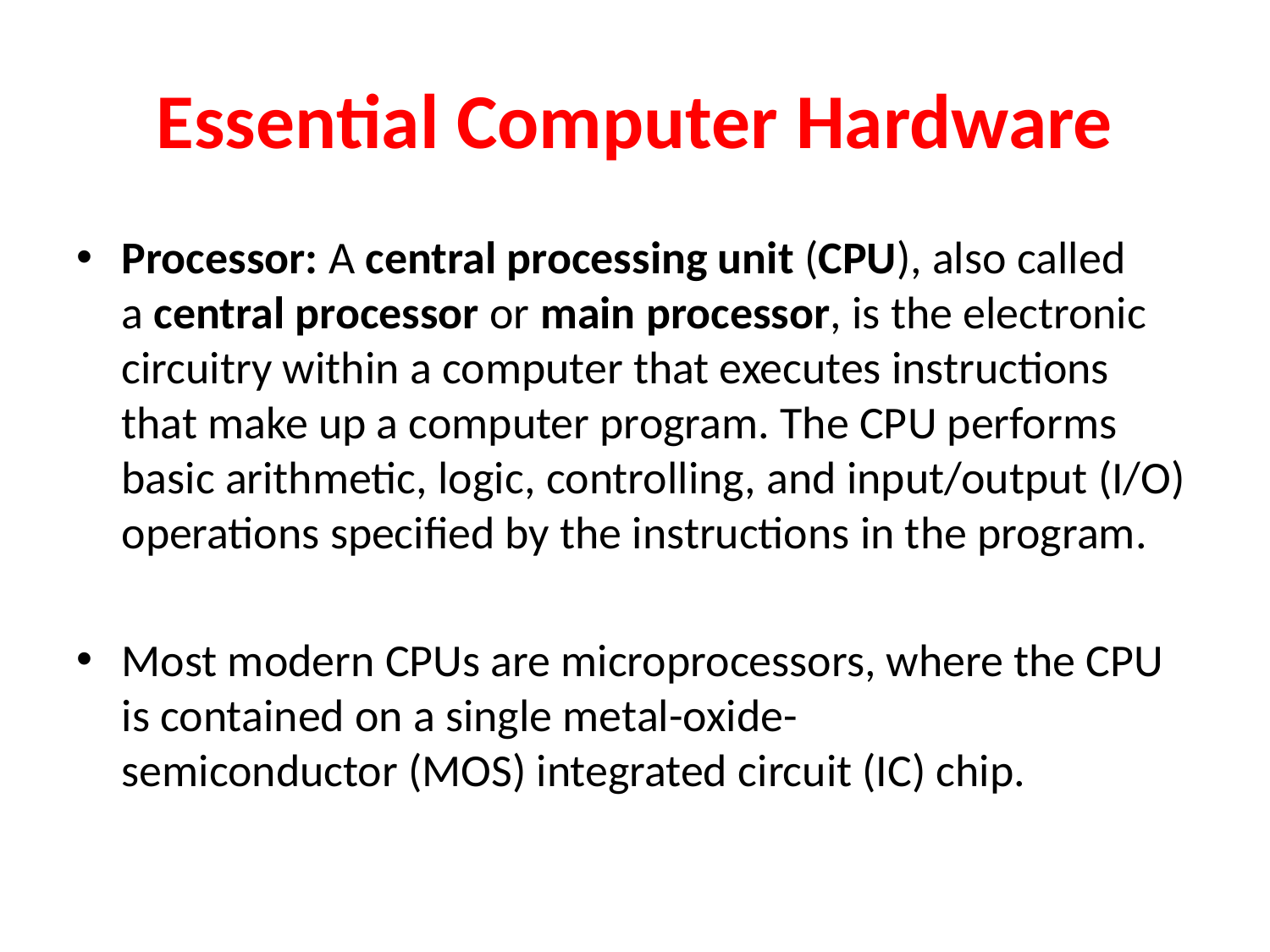

# Essential Computer Hardware
Processor: A central processing unit (CPU), also called a central processor or main processor, is the electronic circuitry within a computer that executes instructions that make up a computer program. The CPU performs basic arithmetic, logic, controlling, and input/output (I/O) operations specified by the instructions in the program.

Most modern CPUs are microprocessors, where the CPU is contained on a single metal-oxide-semiconductor (MOS) integrated circuit (IC) chip.